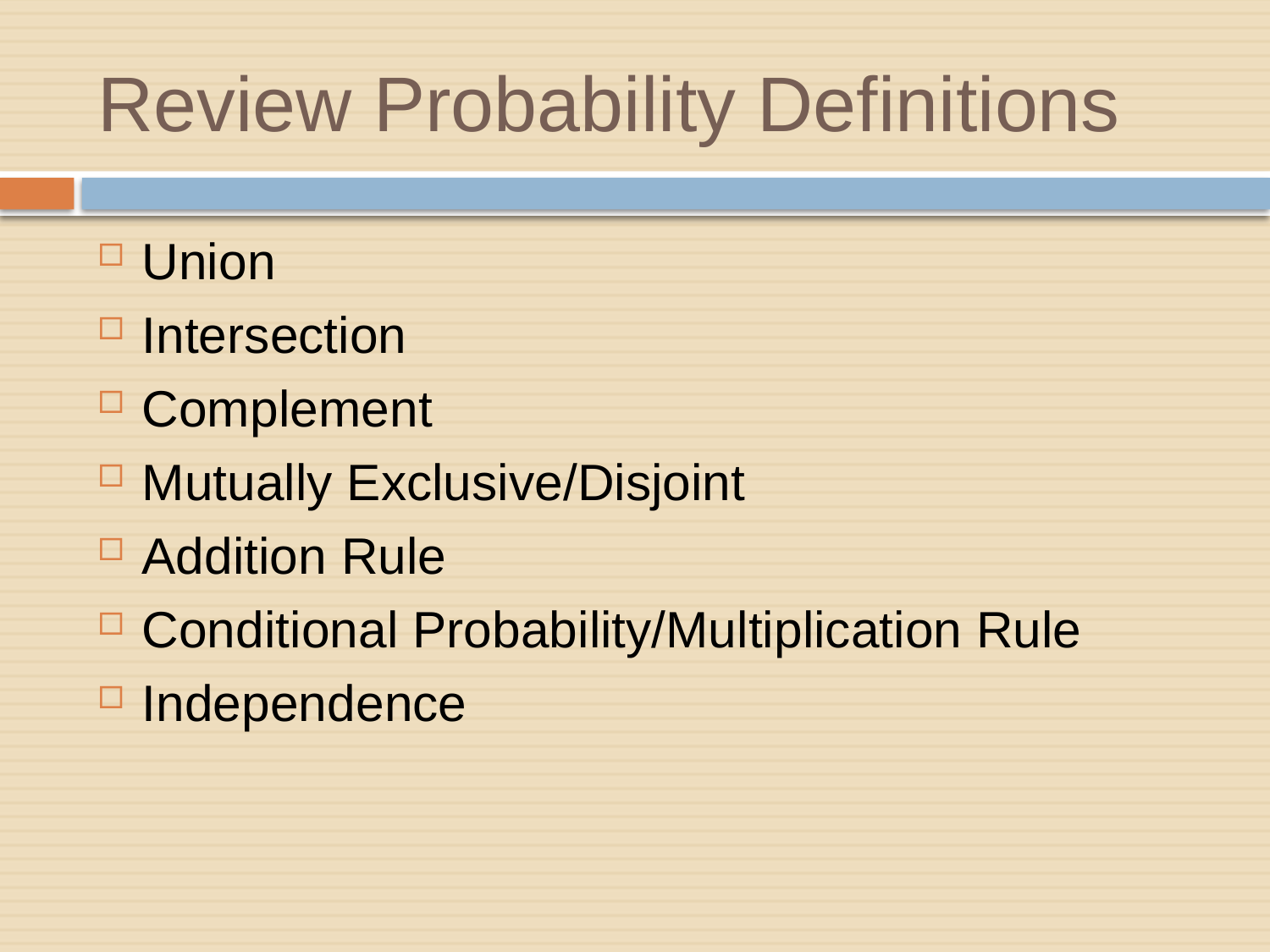

# Review Probability Definitions
Union
Intersection
Complement
Mutually Exclusive/Disjoint
Addition Rule
Conditional Probability/Multiplication Rule
Independence